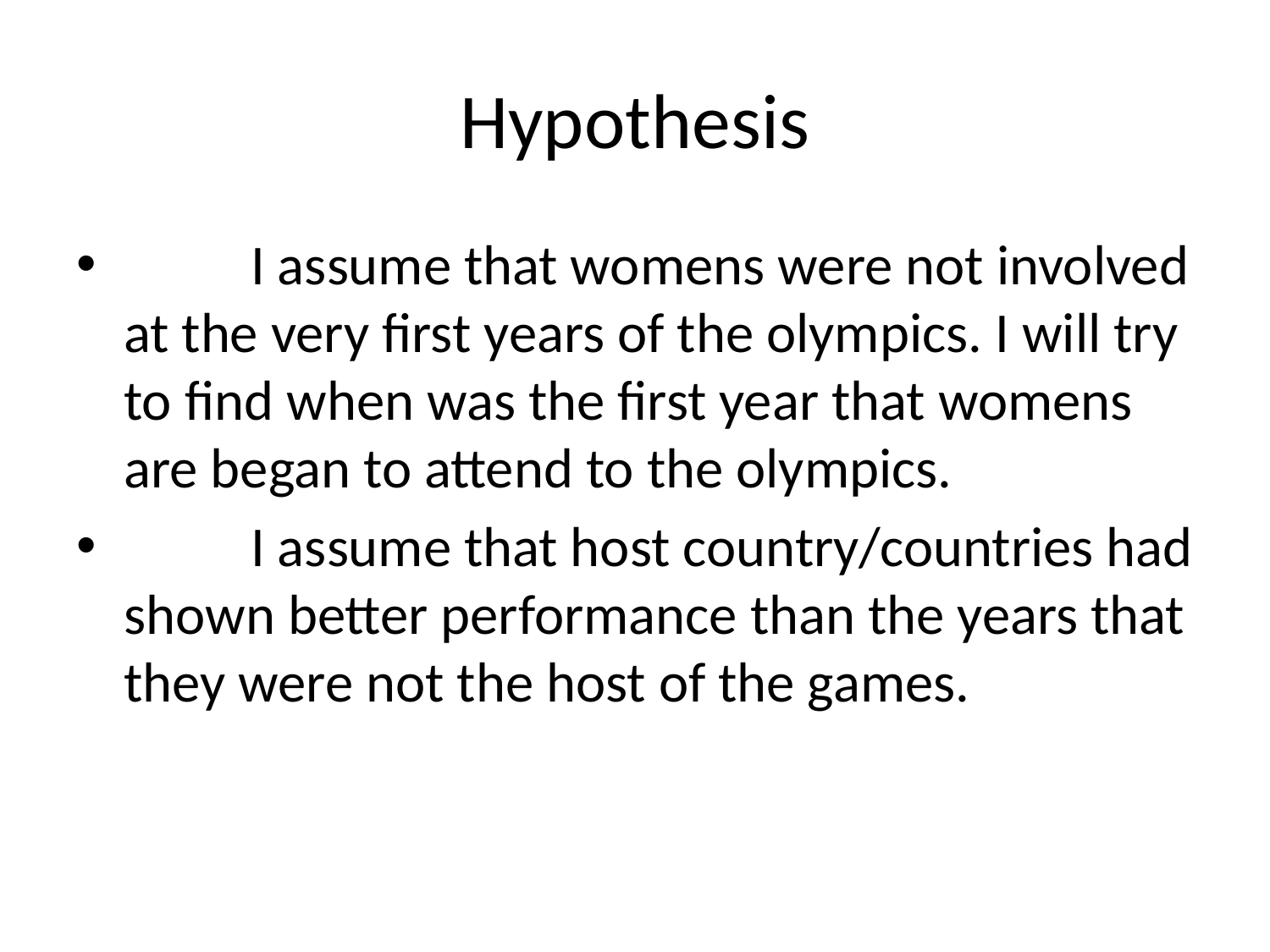

# Hypothesis
	I assume that womens were not involved at the very first years of the olympics. I will try to find when was the first year that womens are began to attend to the olympics.
	I assume that host country/countries had shown better performance than the years that they were not the host of the games.